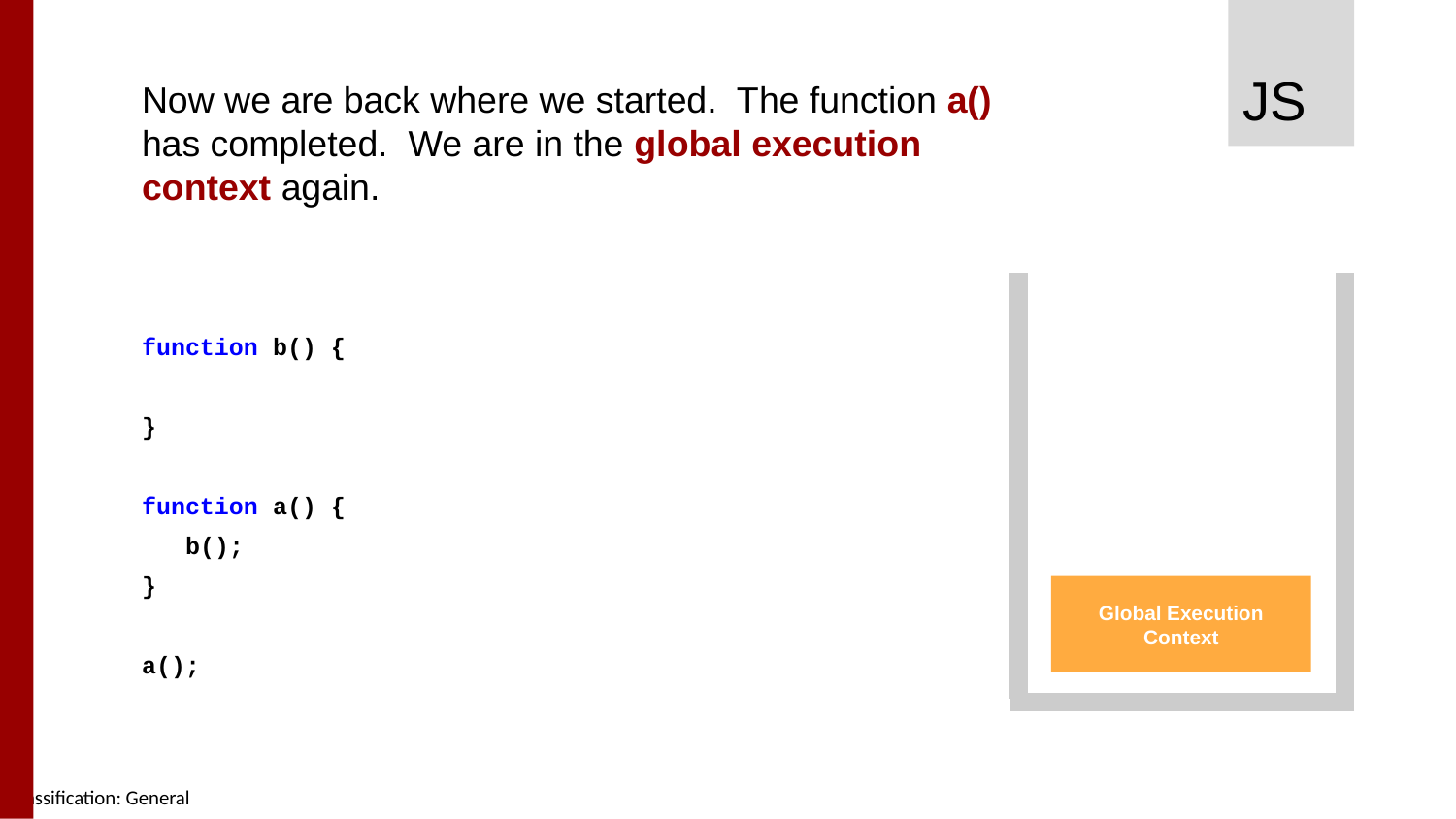

JS
Now we are back where we started.  The function a() has completed.  We are in the global execution context again.
function b() {

}

function a() {
   b();
}

a();

Global Execution Context